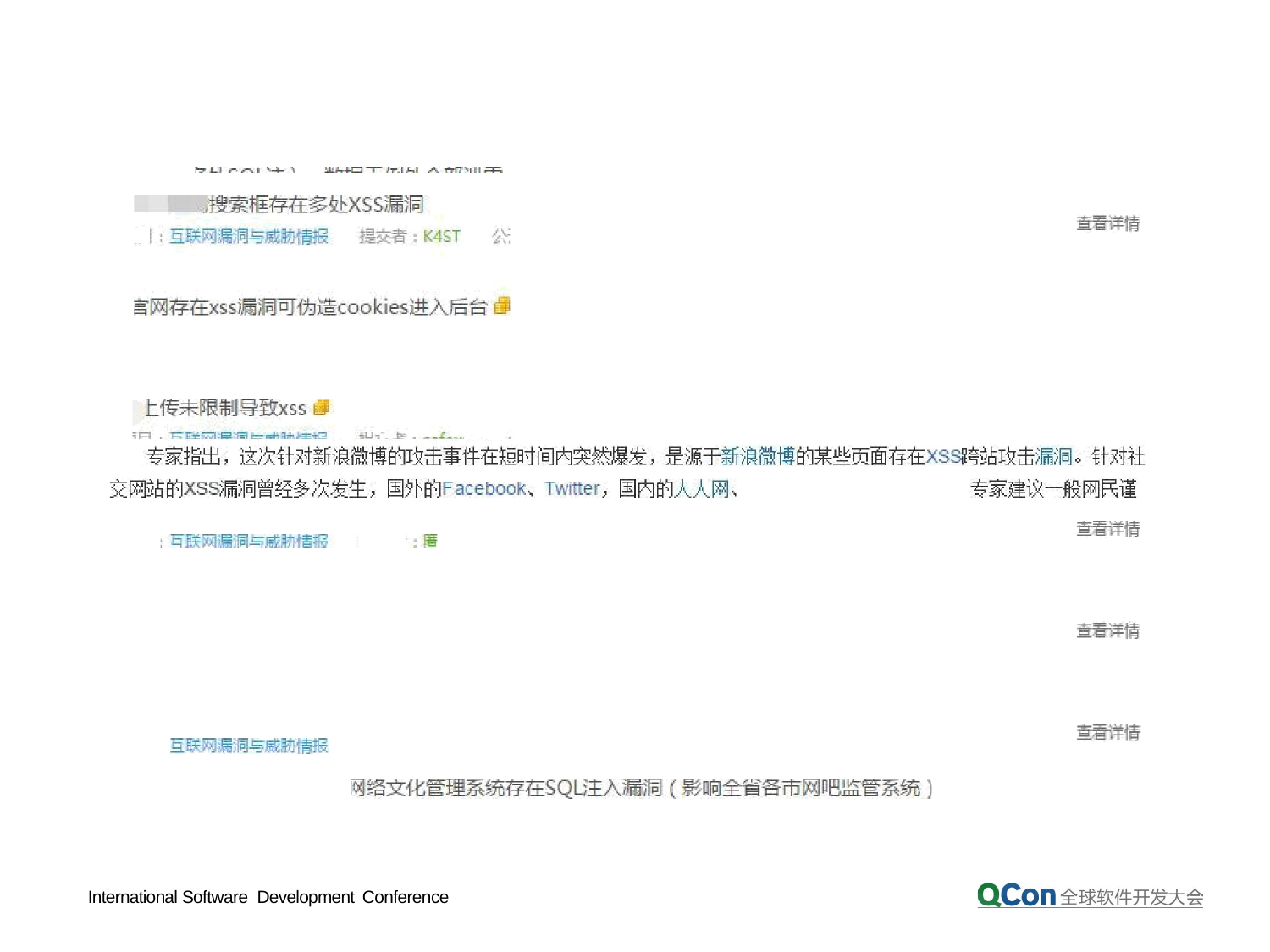

B’*•.
r	›e+

International Software  Development Conference